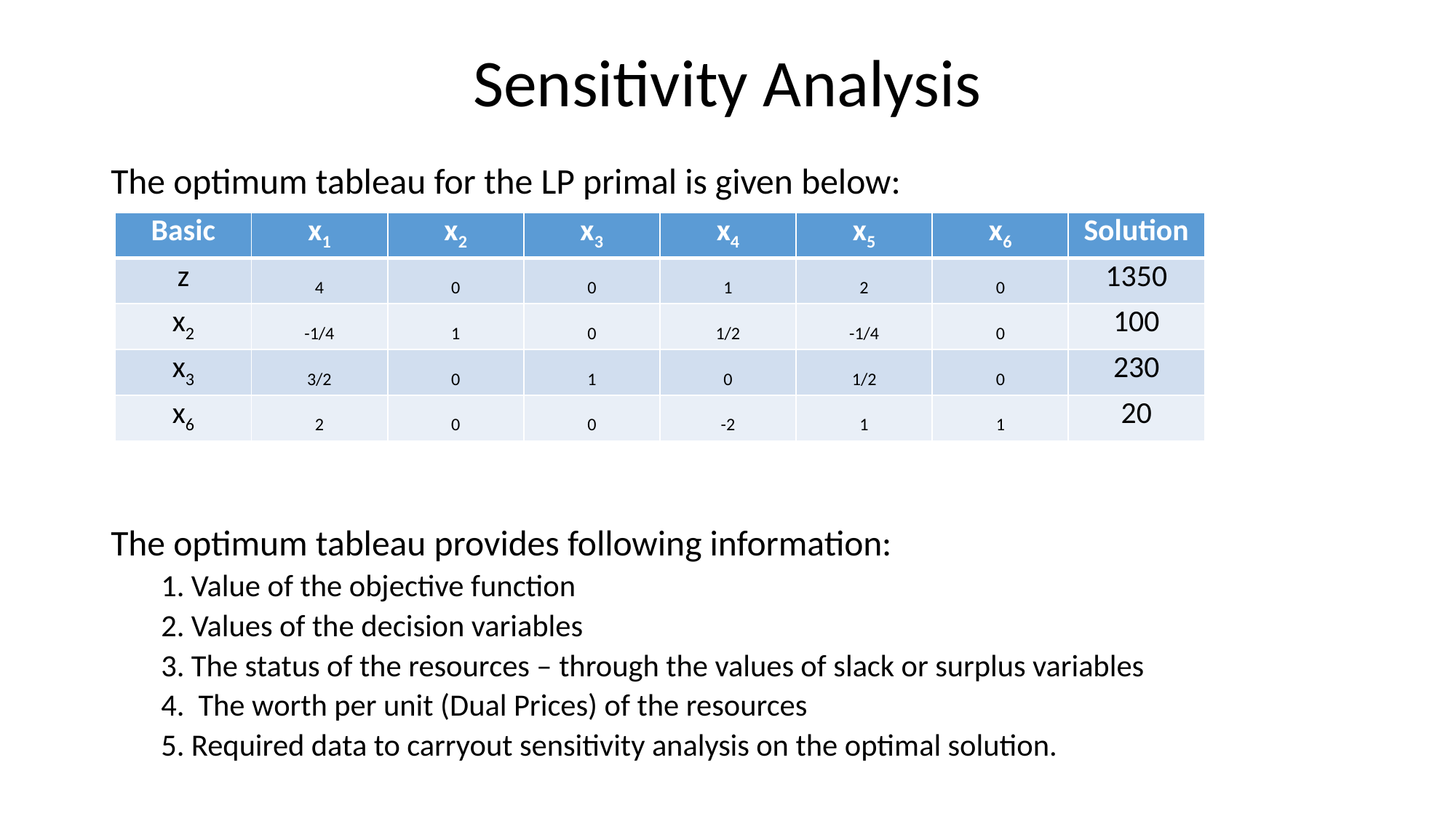

# Sensitivity Analysis
The optimum tableau for the LP primal is given below:

The optimum tableau provides following information:
1. Value of the objective function
2. Values of the decision variables
3. The status of the resources – through the values of slack or surplus variables
4.  The worth per unit (Dual Prices) of the resources
5. Required data to carryout sensitivity analysis on the optimal solution.
| Basic | x1 | x2 | x3 | x4 | x5 | x6 | Solution |
| --- | --- | --- | --- | --- | --- | --- | --- |
| z | 4 | 0 | 0 | 1 | 2 | 0 | 1350 |
| x2 | -1/4 | 1 | 0 | 1/2 | -1/4 | 0 | 100 |
| x3 | 3/2 | 0 | 1 | 0 | 1/2 | 0 | 230 |
| x6 | 2 | 0 | 0 | -2 | 1 | 1 | 20 |